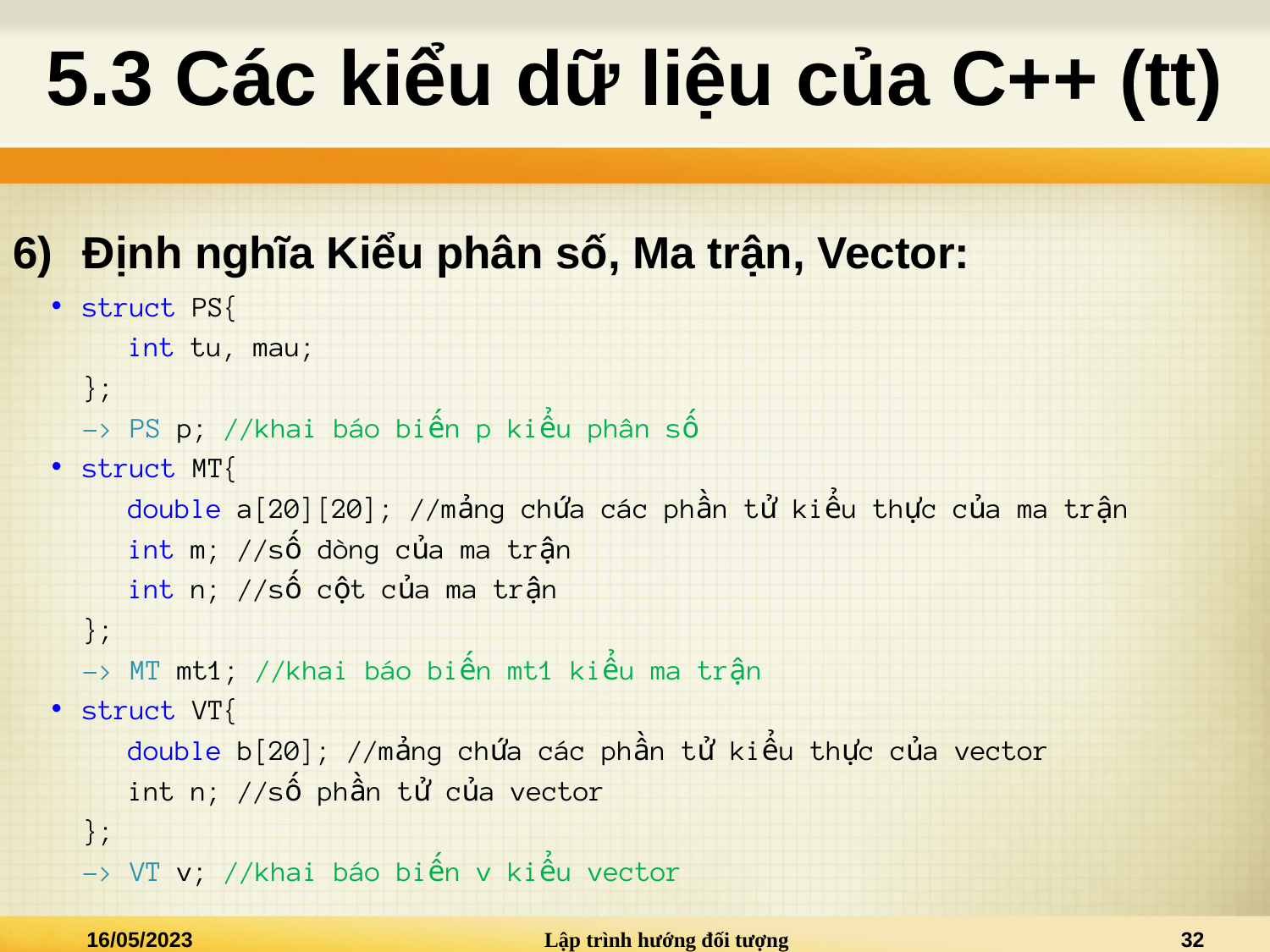

# 5.3 Các kiểu dữ liệu của C++ (tt)
Định nghĩa Kiểu phân số, Ma trận, Vector:
struct PS{
	int tu, mau;
};
-> PS p; //khai báo biến p kiểu phân số
struct MT{
	double a[20][20]; //mảng chứa các phần tử kiểu thực của ma trận
	int m; //số dòng của ma trận
	int n; //số cột của ma trận
};
-> MT mt1; //khai báo biến mt1 kiểu ma trận
struct VT{
	double b[20]; //mảng chứa các phần tử kiểu thực của vector
	int n; //số phần tử của vector
};
-> VT v; //khai báo biến v kiểu vector

16/05/2023
Lập trình hướng đối tượng
32